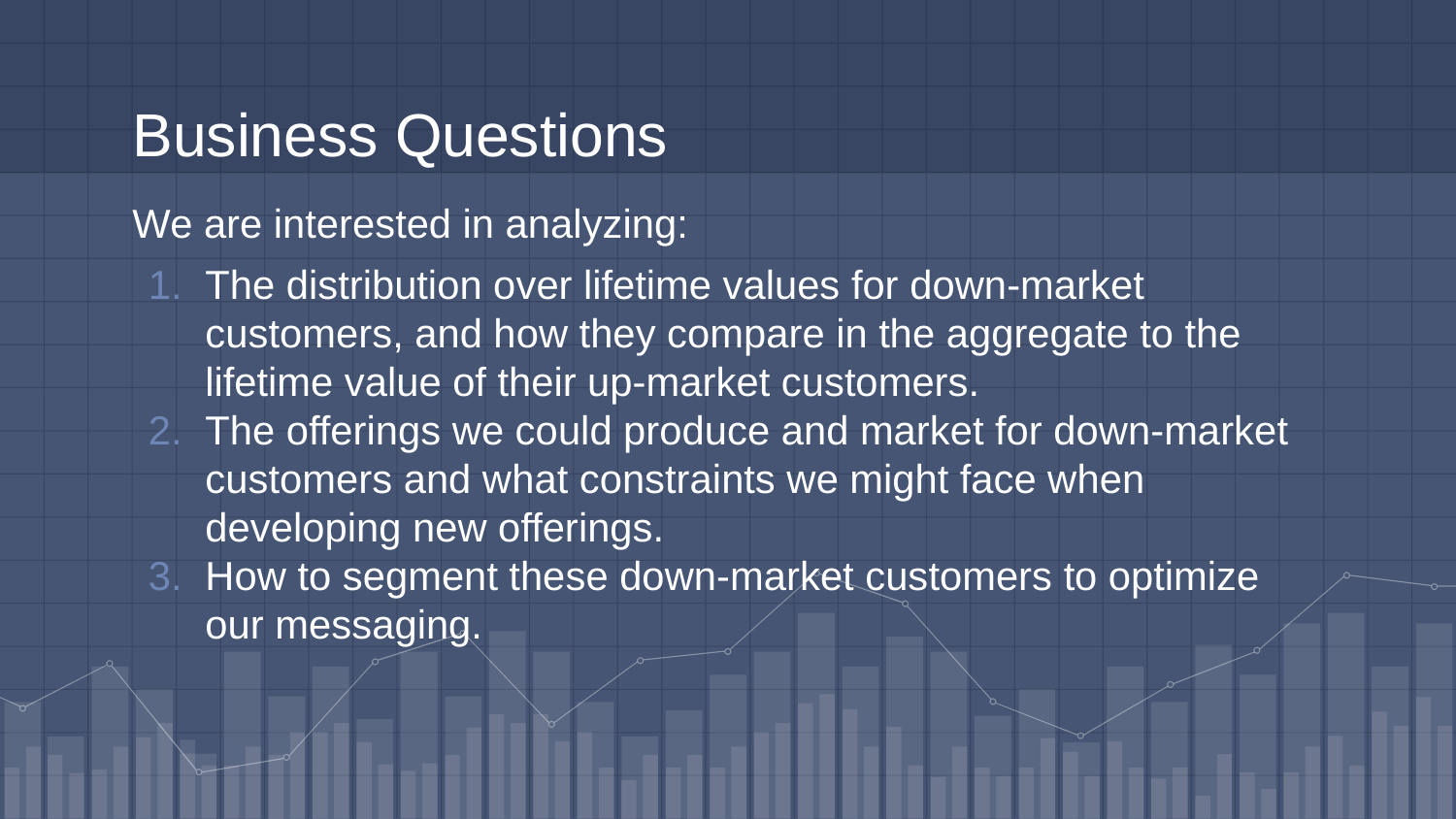

# Business Questions
We are interested in analyzing:
The distribution over lifetime values for down-market customers, and how they compare in the aggregate to the lifetime value of their up-market customers.
The offerings we could produce and market for down-market customers and what constraints we might face when developing new offerings.
How to segment these down-market customers to optimize our messaging.